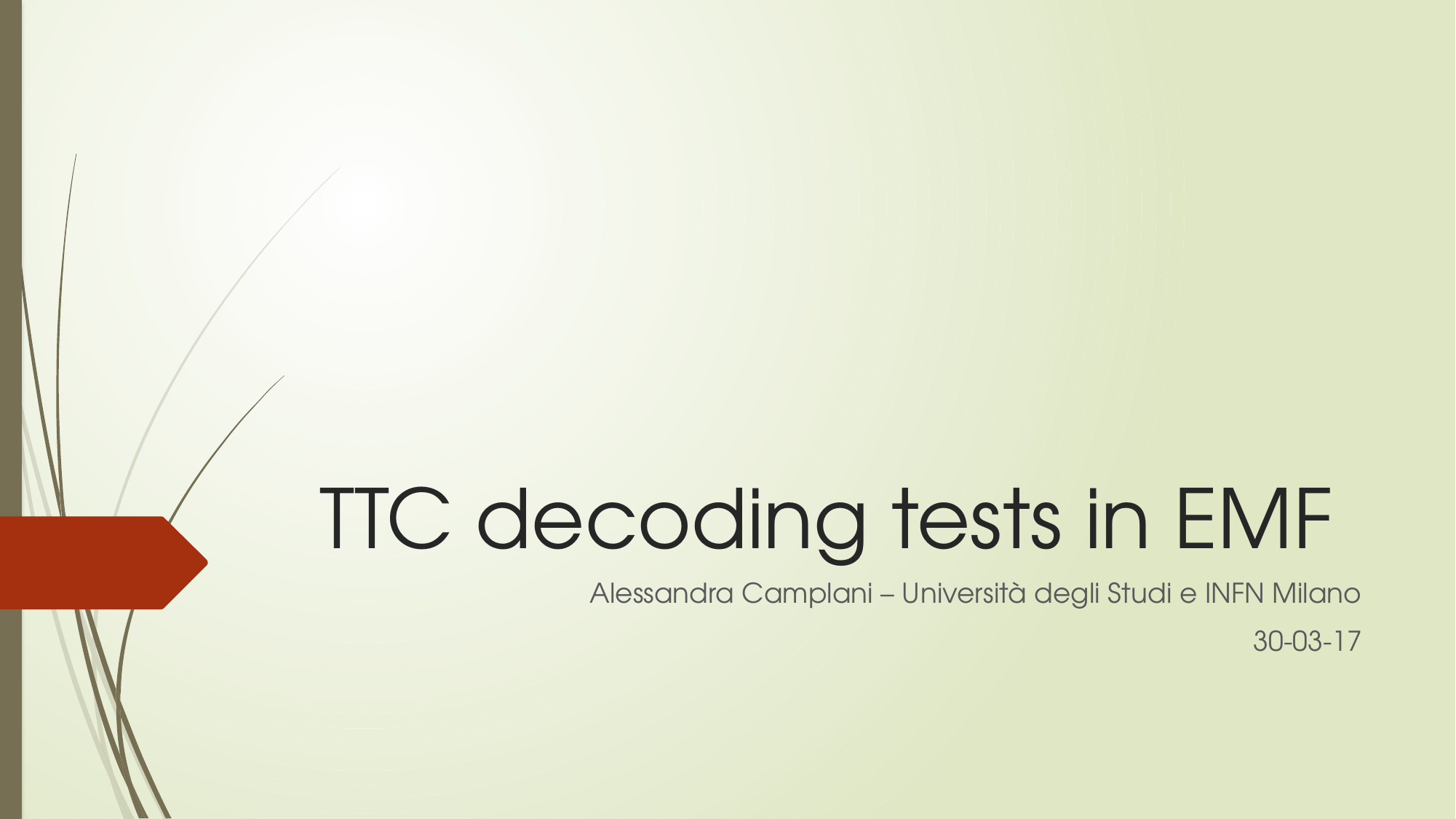

# TTC decoding tests in EMF
Alessandra Camplani – Università degli Studi e INFN Milano
30-03-17